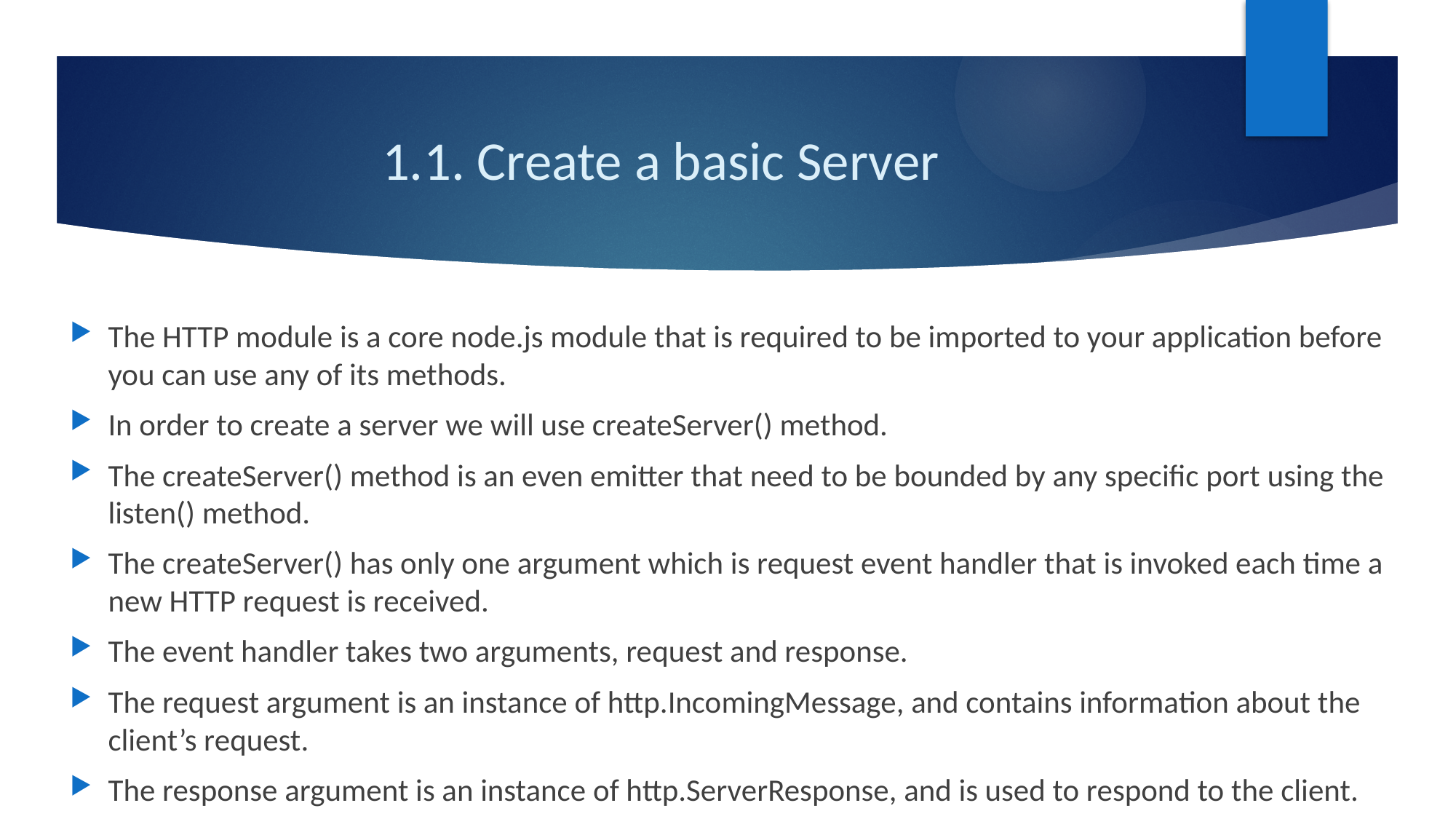

# 1.1. Create a basic Server
The HTTP module is a core node.js module that is required to be imported to your application before you can use any of its methods.
In order to create a server we will use createServer() method.
The createServer() method is an even emitter that need to be bounded by any specific port using the listen() method.
The createServer() has only one argument which is request event handler that is invoked each time a new HTTP request is received.
The event handler takes two arguments, request and response.
The request argument is an instance of http.IncomingMessage, and contains information about the client’s request.
The response argument is an instance of http.ServerResponse, and is used to respond to the client.